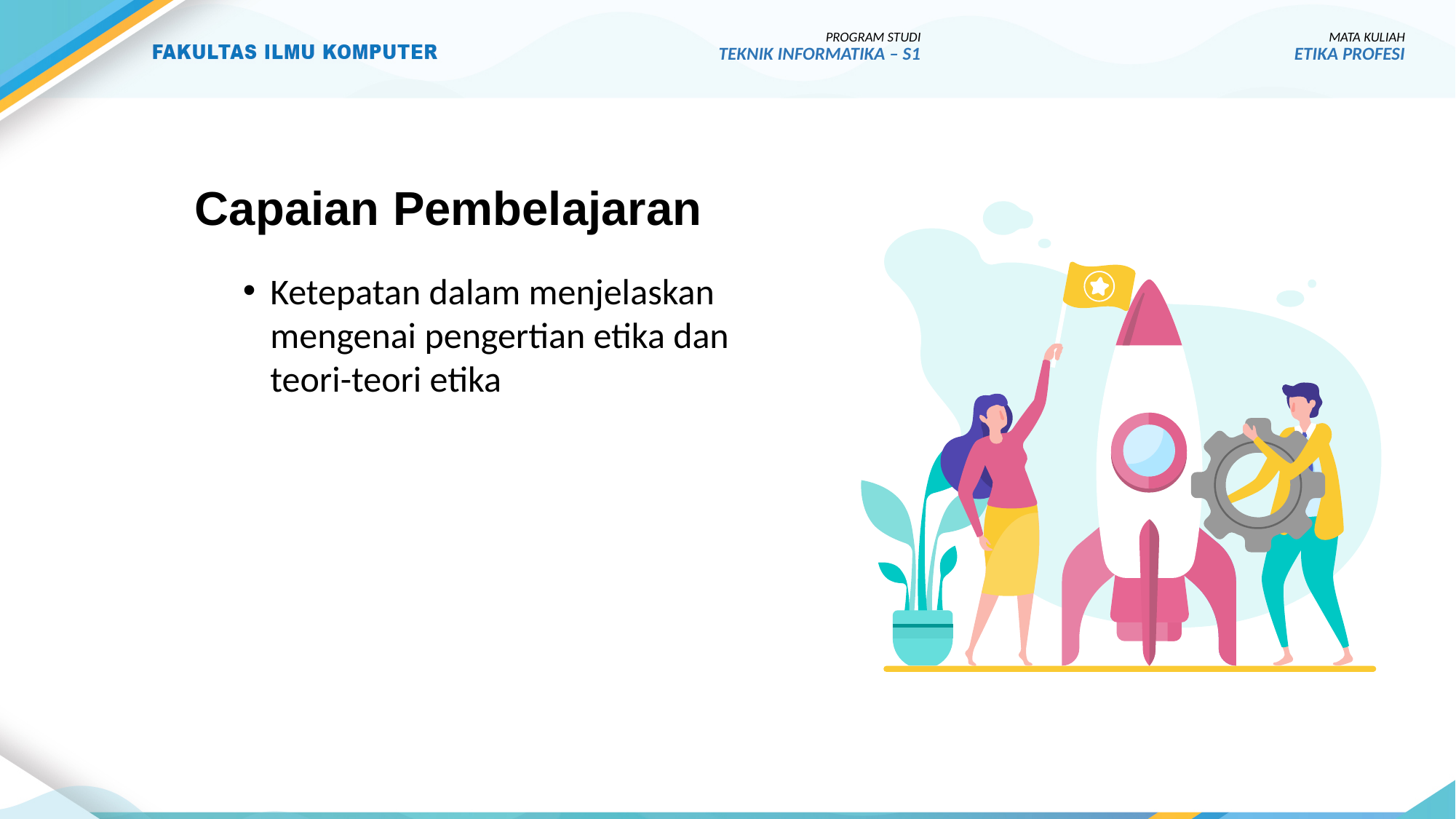

PROGRAM STUDI
TEKNIK INFORMATIKA – S1
MATA KULIAH
ETIKA PROFESI
# Capaian Pembelajaran

Ketepatan dalam menjelaskan mengenai pengertian etika dan teori-teori etika